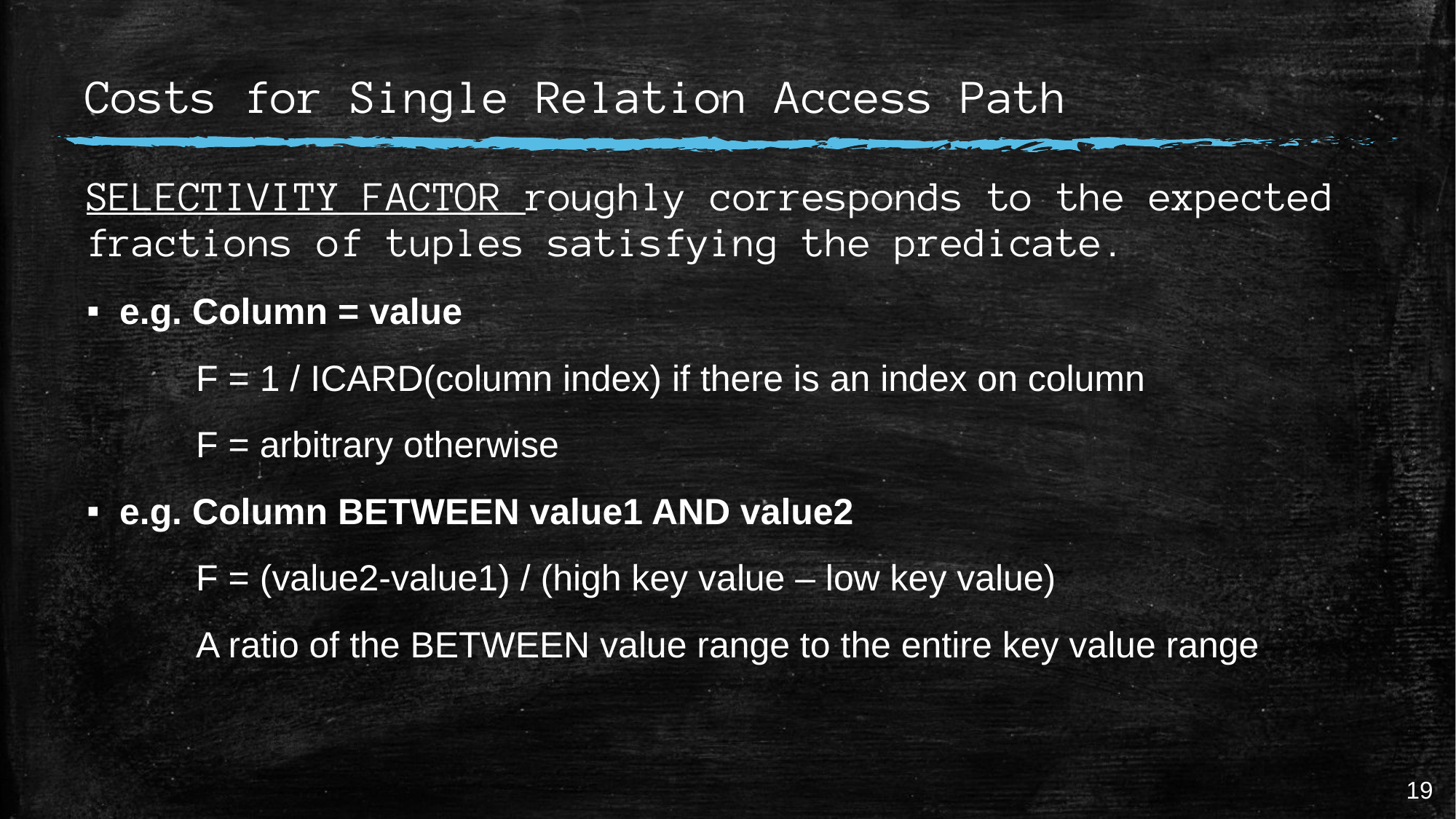

# Costs for Single Relation Access Path
SELECTIVITY FACTOR roughly corresponds to the expected fractions of tuples satisfying the predicate.
e.g. Column = value
	F = 1 / ICARD(column index) if there is an index on column
	F = arbitrary otherwise
e.g. Column BETWEEN value1 AND value2
	F = (value2-value1) / (high key value – low key value)
	A ratio of the BETWEEN value range to the entire key value range

19